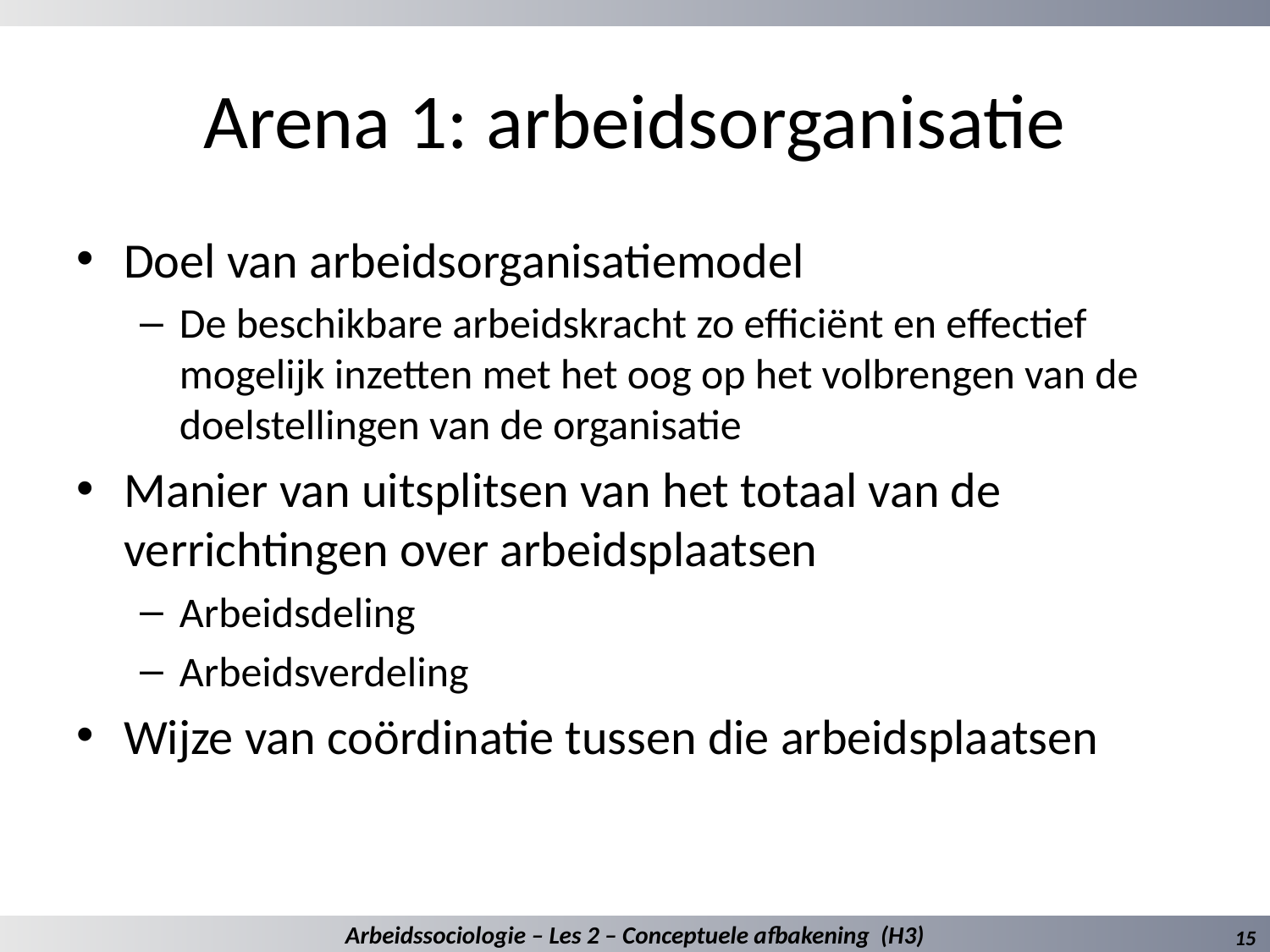

# Arena 1: arbeidsorganisatie
Doel van arbeidsorganisatiemodel
De beschikbare arbeidskracht zo efficiënt en effectief mogelijk inzetten met het oog op het volbrengen van de doelstellingen van de organisatie
Manier van uitsplitsen van het totaal van de verrichtingen over arbeidsplaatsen
Arbeidsdeling
Arbeidsverdeling
Wijze van coördinatie tussen die arbeidsplaatsen

Arbeidssociologie – Les 2 – Conceptuele afbakening  (H3)
15